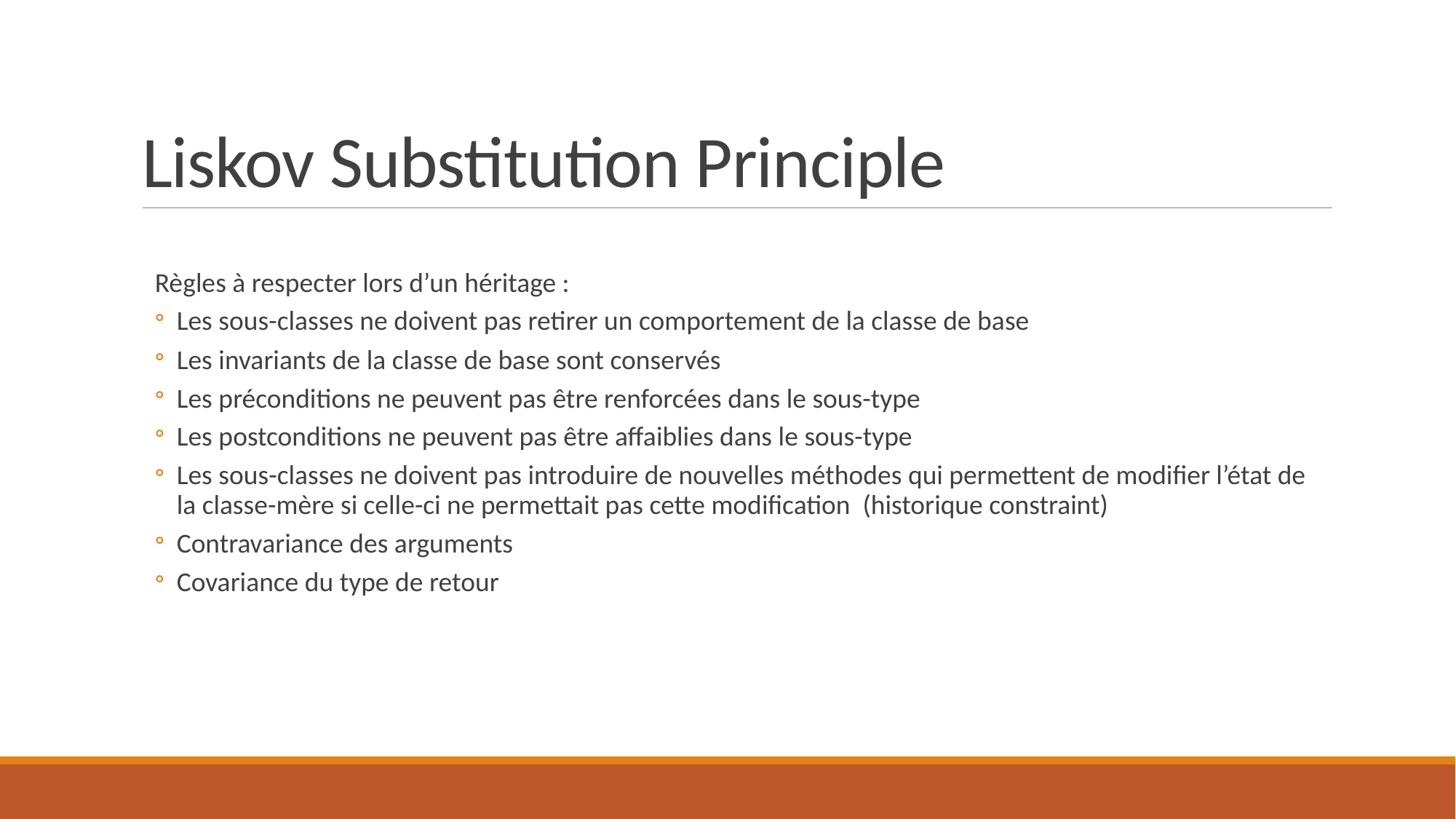

# Liskov Substitution Principle

Règles à respecter lors d’un héritage :
Les sous-classes ne doivent pas retirer un comportement de la classe de base
Les invariants de la classe de base sont conservés
Les préconditions ne peuvent pas être renforcées dans le sous-type
Les postconditions ne peuvent pas être affaiblies dans le sous-type
Les sous-classes ne doivent pas introduire de nouvelles méthodes qui permettent de modifier l’état de la classe-mère si celle-ci ne permettait pas cette modification  (historique constraint)
Contravariance des arguments
Covariance du type de retour